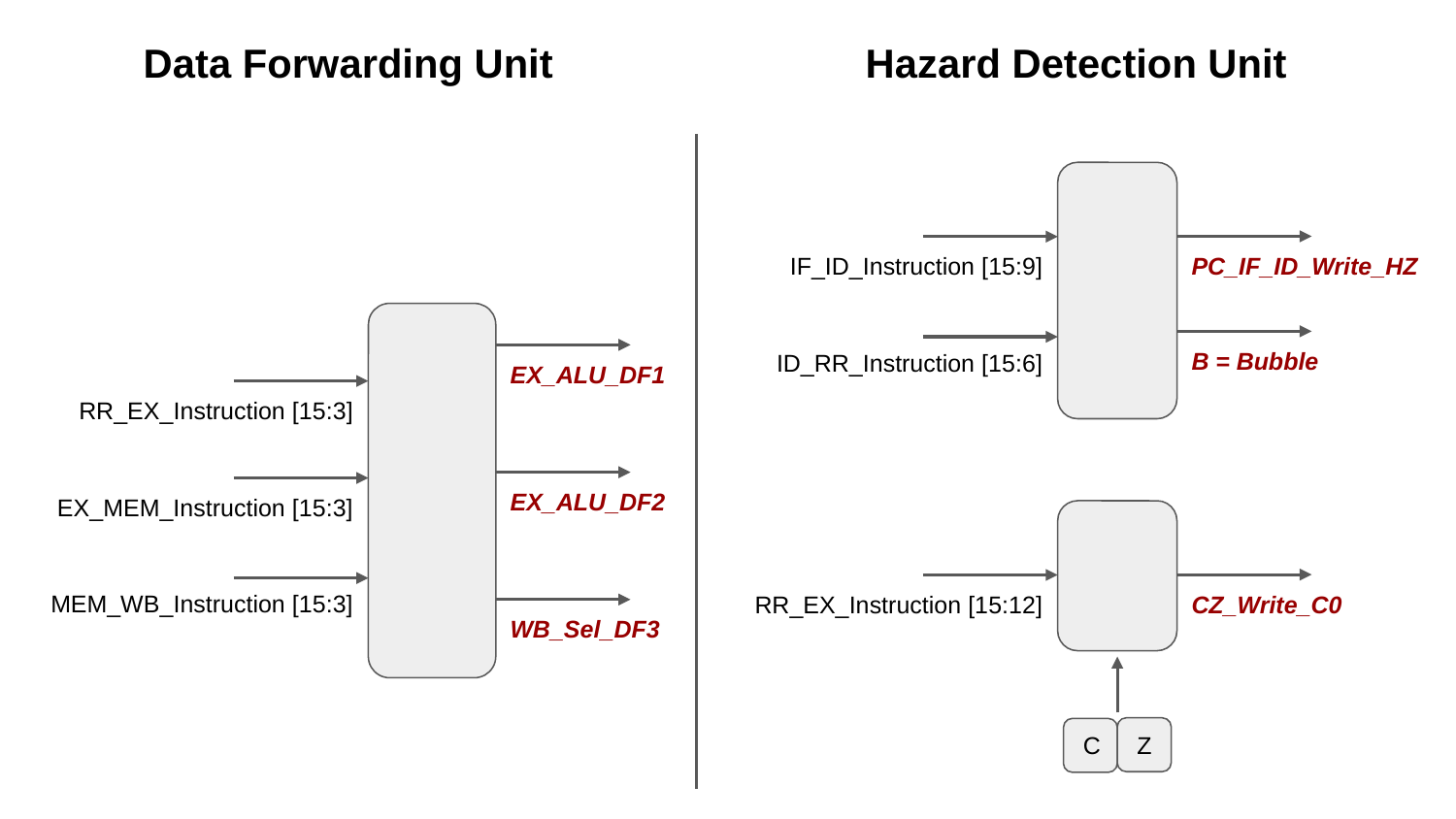

Data Forwarding Unit
Hazard Detection Unit

PC_IF_ID_Write_HZ
IF_ID_Instruction [15:9]

B = Bubble
ID_RR_Instruction [15:6]
EX_ALU_DF1
RR_EX_Instruction [15:3]
EX_ALU_DF2
EX_MEM_Instruction [15:3]

MEM_WB_Instruction [15:3]
CZ_Write_C0
RR_EX_Instruction [15:12]
WB_Sel_DF3
Z
C